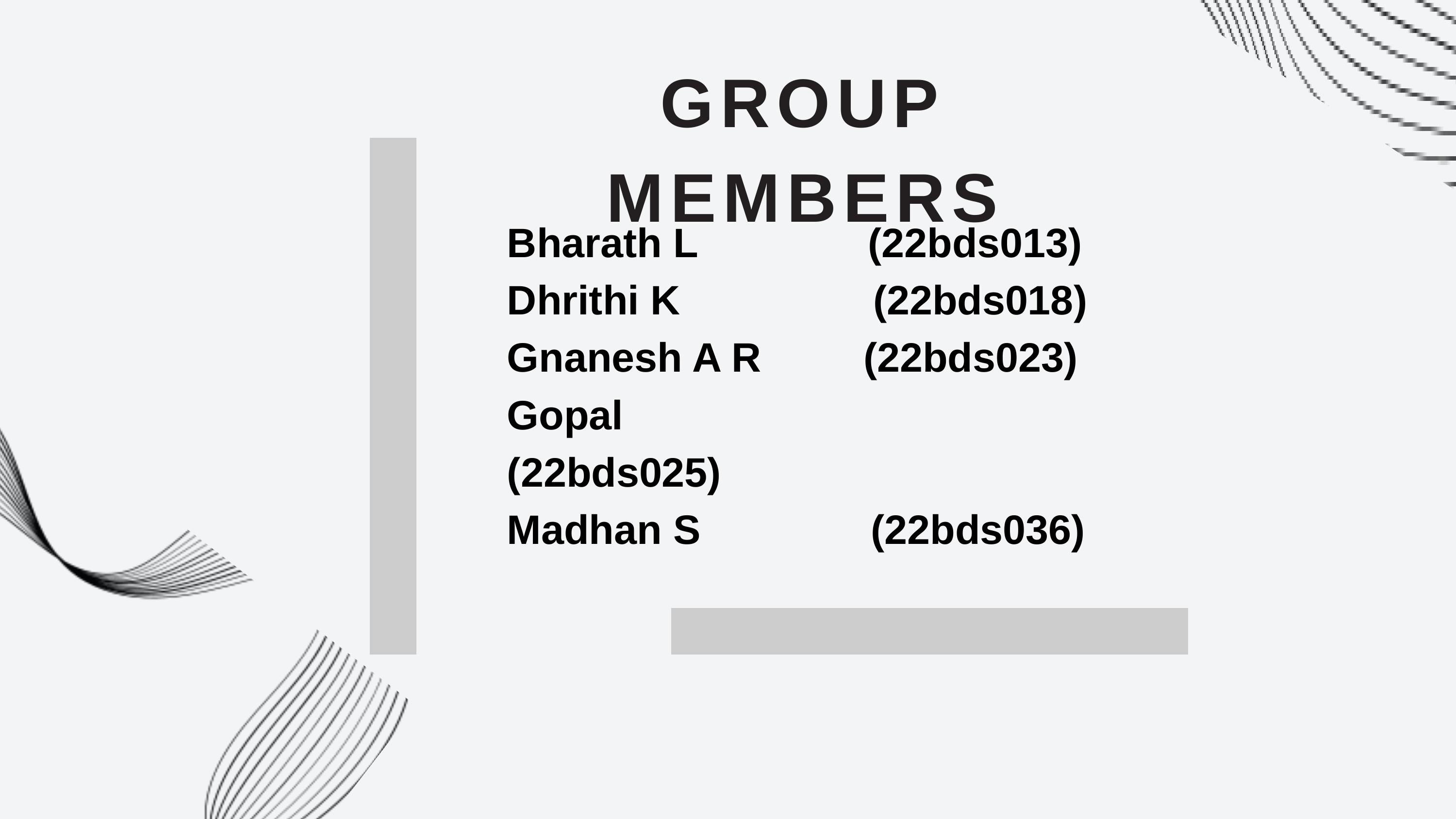

GROUP MEMBERS

Bharath L               (22bds013)
Dhrithi K                 (22bds018)
Gnanesh A R         (22bds023)
Gopal                       (22bds025)
Madhan S               (22bds036)